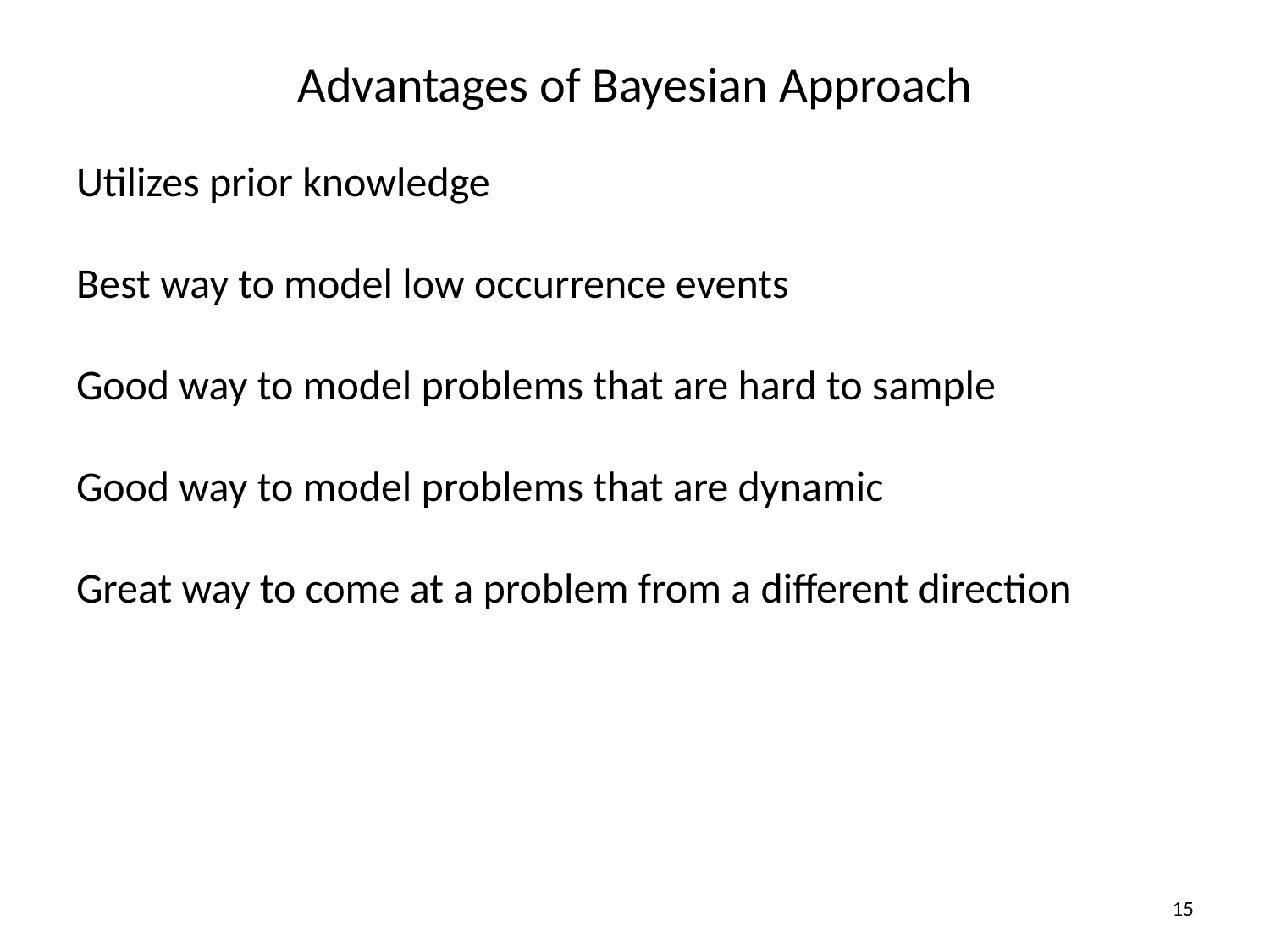

# Advantages of Bayesian Approach
Utilizes prior knowledge

Best way to model low occurrence events

Good way to model problems that are hard to sample

Good way to model problems that are dynamic

Great way to come at a problem from a different direction

15